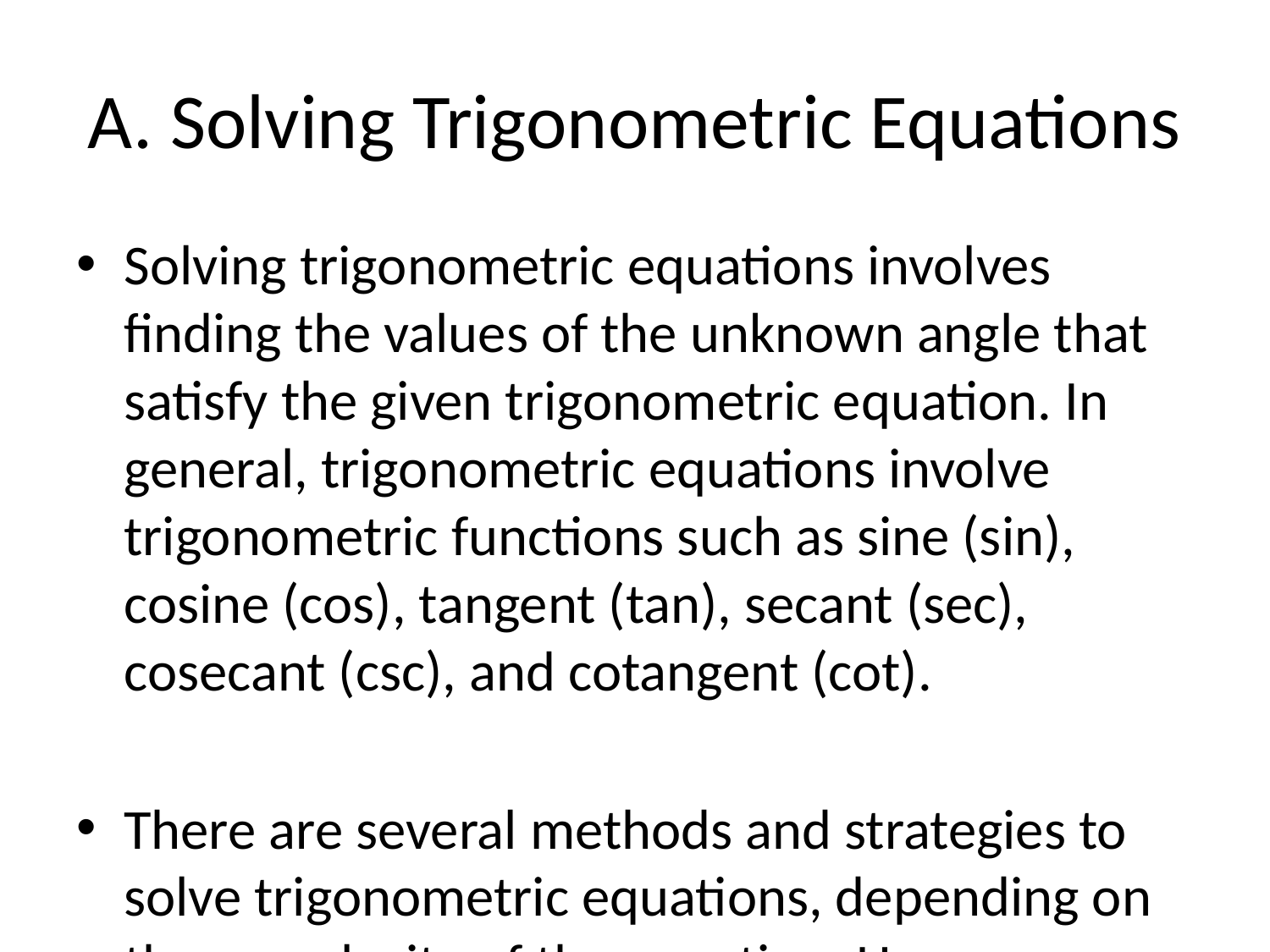

# A. Solving Trigonometric Equations
Solving trigonometric equations involves finding the values of the unknown angle that satisfy the given trigonometric equation. In general, trigonometric equations involve trigonometric functions such as sine (sin), cosine (cos), tangent (tan), secant (sec), cosecant (csc), and cotangent (cot).

There are several methods and strategies to solve trigonometric equations, depending on the complexity of the equation. Here are some common techniques:

1. **Algebraic Manipulation**: This method involves using algebraic techniques to simplify the equation before applying trigonometric identities or functions to find the solution. This may involve factoring, expanding, or combining terms to make the equation easier to solve.